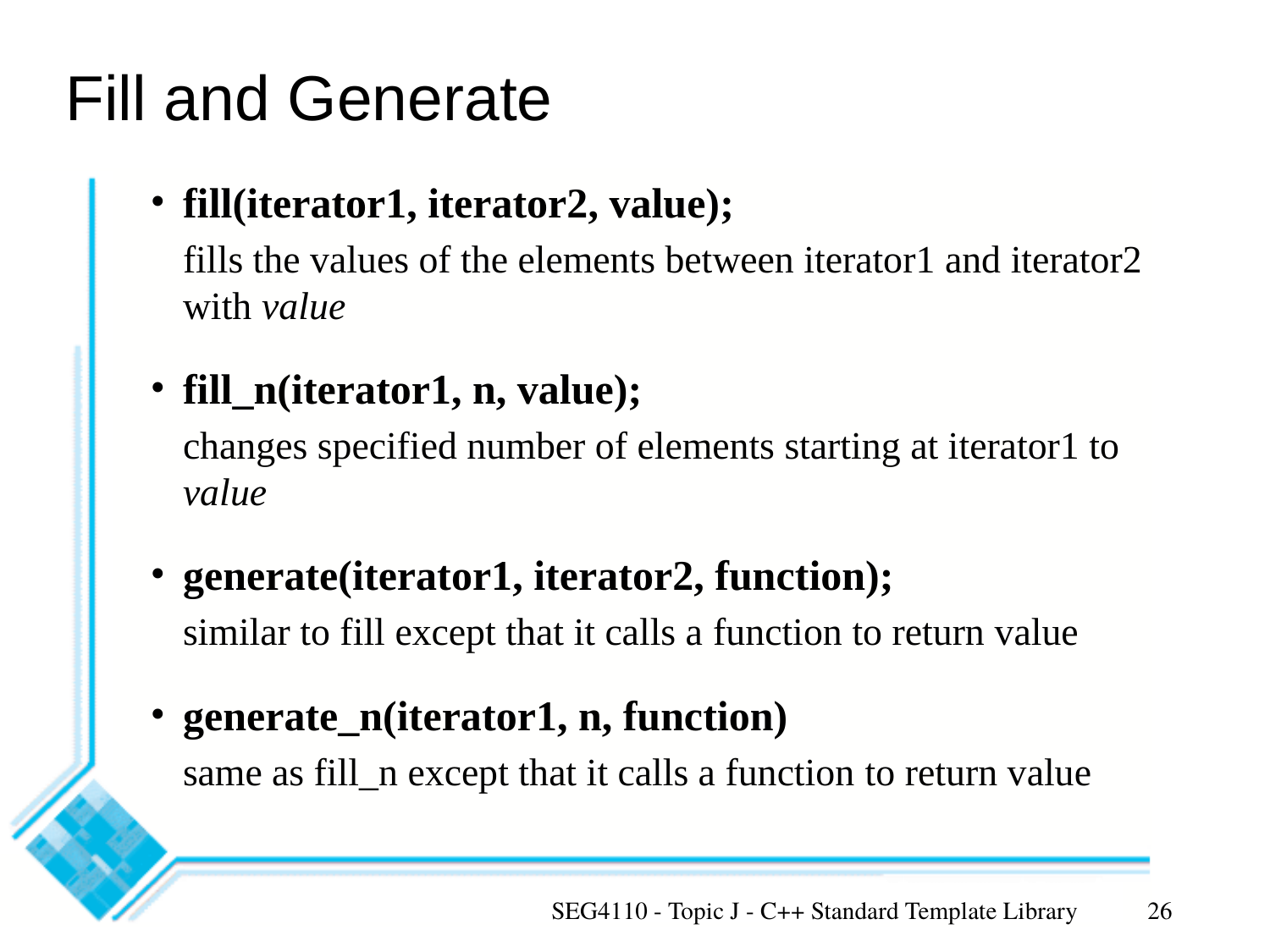

# Fill and Generate
fill(iterator1, iterator2, value);
	fills the values of the elements between iterator1 and iterator2 with value

fill_n(iterator1, n, value);
	changes specified number of elements starting at iterator1 to value

generate(iterator1, iterator2, function);
	similar to fill except that it calls a function to return value

generate_n(iterator1, n, function)
	same as fill_n except that it calls a function to return value
SEG4110 - Topic J - C++ Standard Template Library
26